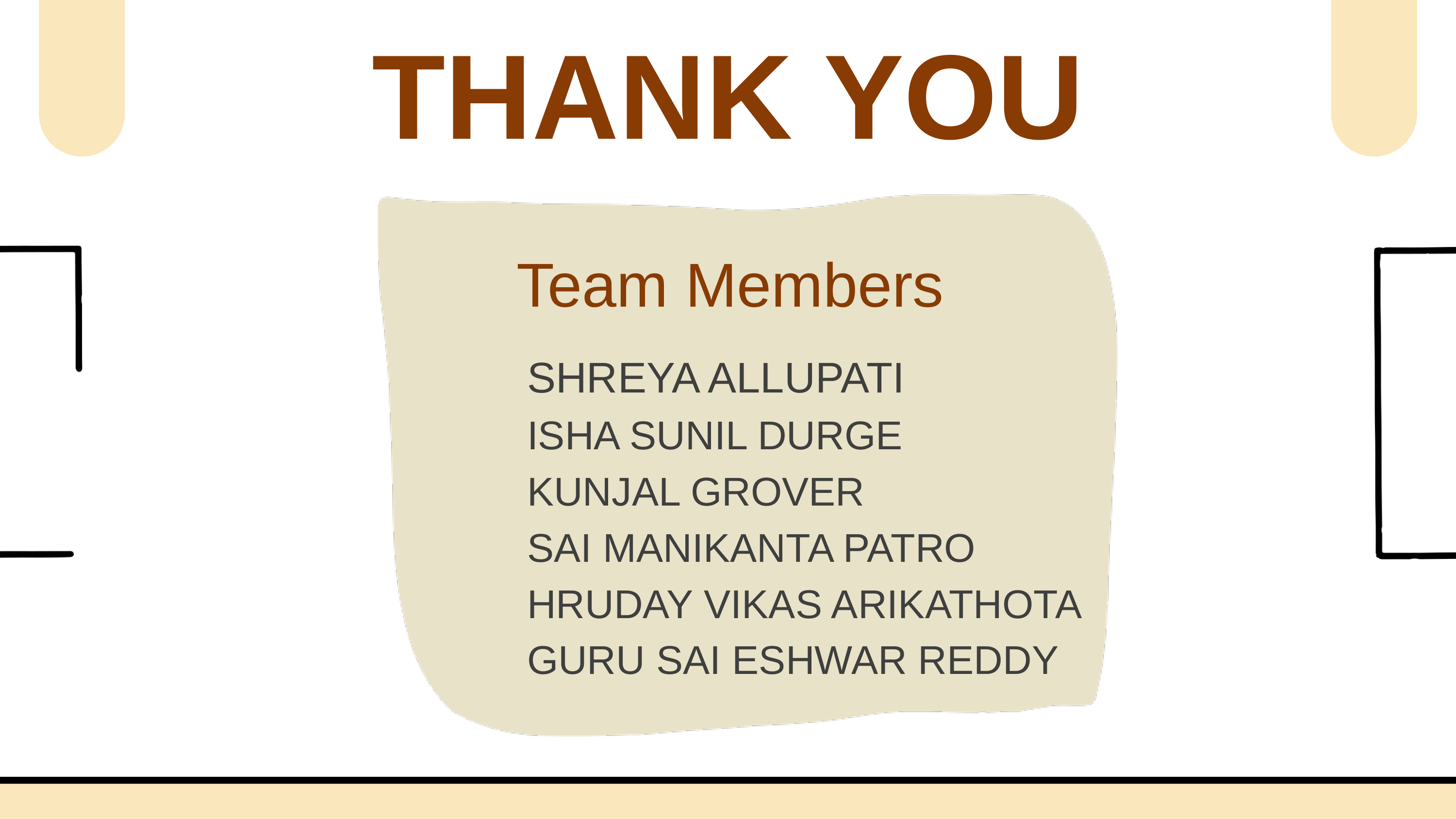

THANK YOU

SHREYA ALLUPATI
ISHA SUNIL DURGE
KUNJAL GROVER
SAI MANIKANTA PATRO
HRUDAY VIKAS ARIKATHOTA
GURU SAI ESHWAR REDDY
Team Members